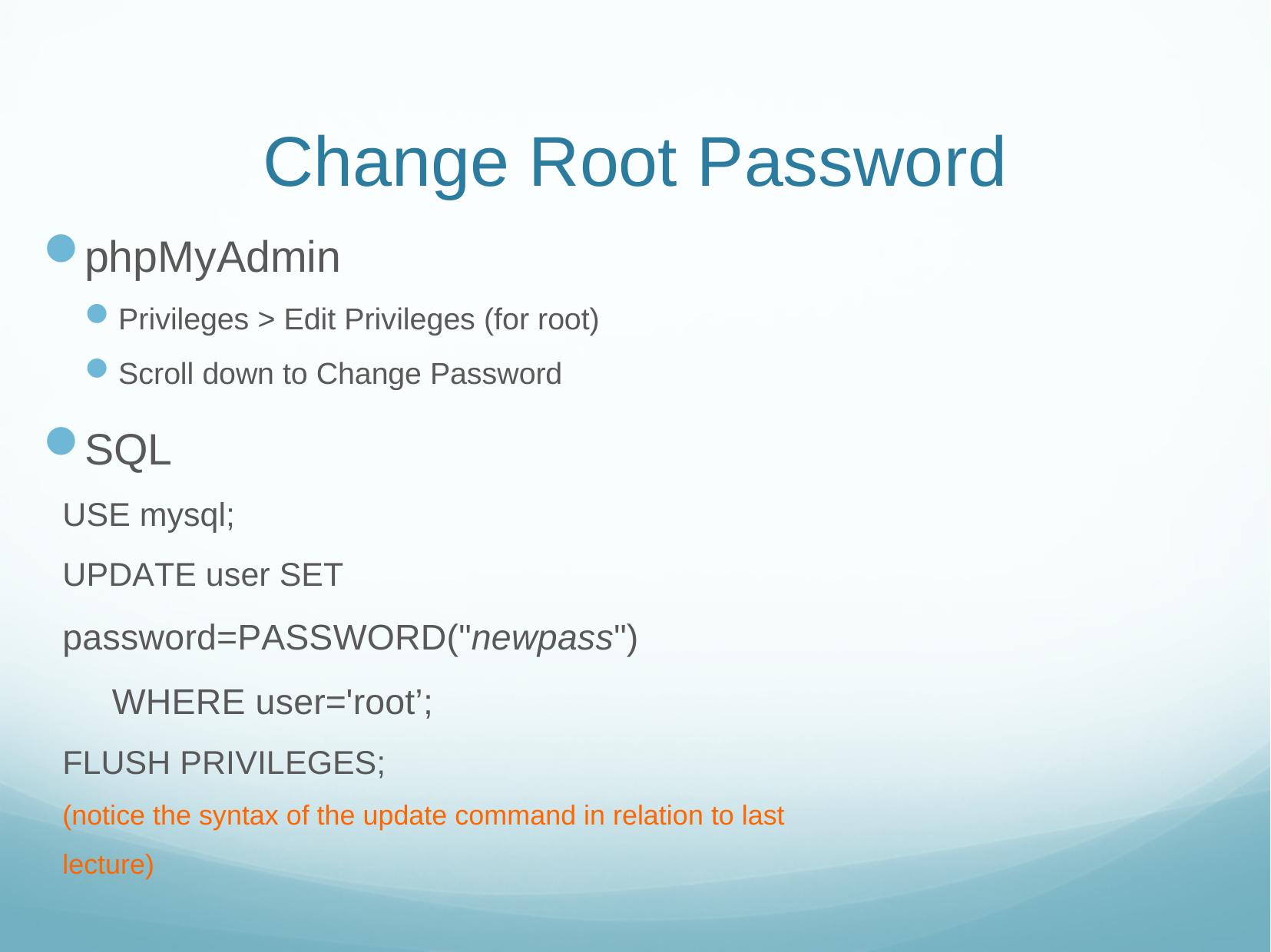

# Change Root Password
phpMyAdmin
Privileges > Edit Privileges (for root)
Scroll down to Change Password
SQL
USE mysql;
UPDATE user SET password=PASSWORD("newpass")
WHERE user='root’;
FLUSH PRIVILEGES;
(notice the syntax of the update command in relation to last lecture)